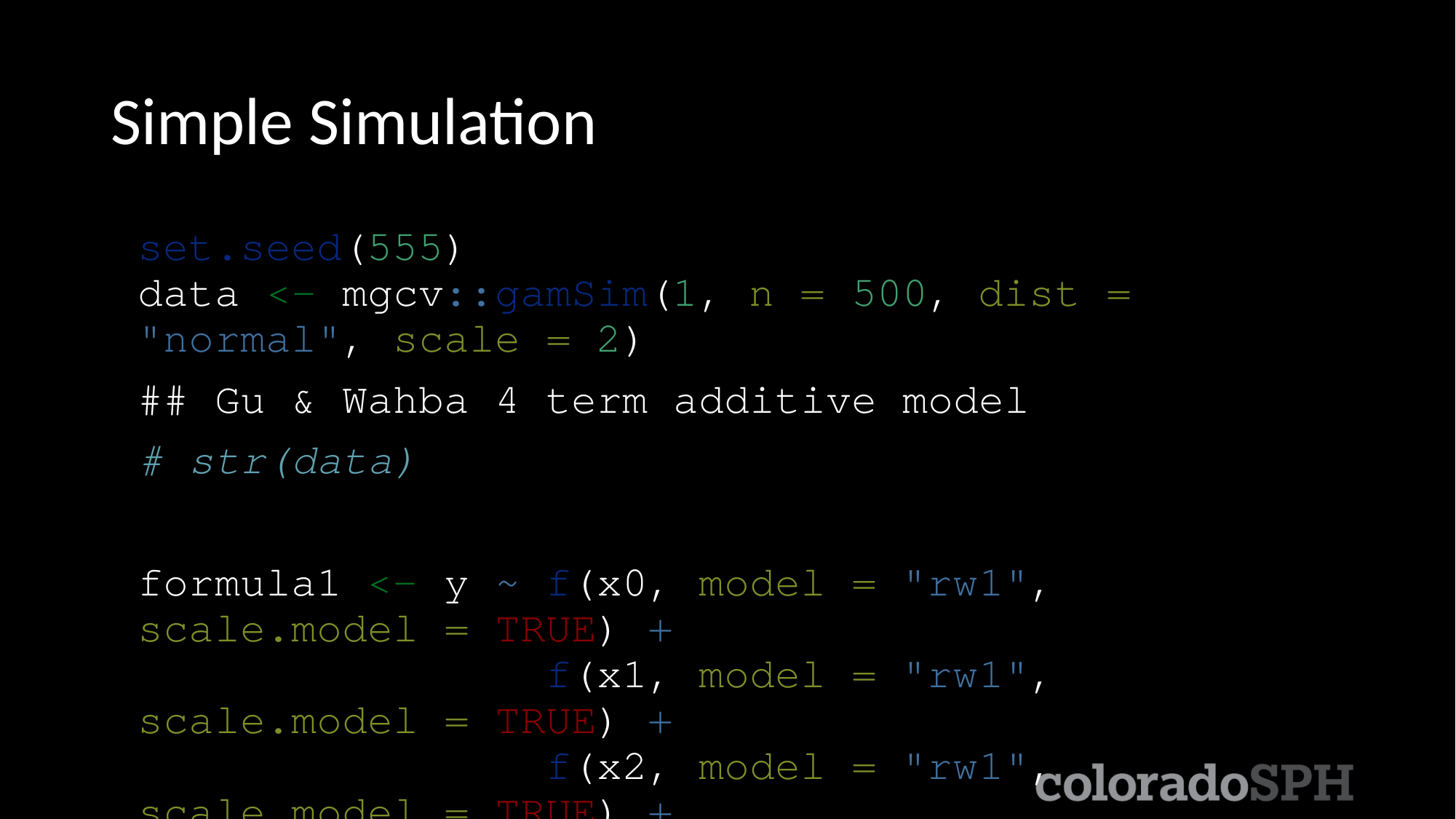

# Simple Simulation
set.seed(555)
data <- mgcv::gamSim(1, n = 500, dist = "normal", scale = 2)
## Gu & Wahba 4 term additive model
# str(data)

formula1 <- y ~ f(x0, model = "rw1", scale.model = TRUE) +
                f(x1, model = "rw1", scale.model = TRUE) +
                f(x2, model = "rw1", scale.model = TRUE) +
                f(x3, model = "rw1", scale.model = TRUE)
formula2 <- y ~ f(x0, model = "rw2", scale.model = TRUE) +
                f(x1, model = "rw2", scale.model = TRUE) +
                f(x2, model = "rw2", scale.model = TRUE) +
                f(x3, model = "rw2", scale.model = TRUE)
n.group <- 50
## ?inla.group
## inla.group group or cluster covariates
## so to reduce the number of unique values
x0.new <- INLA::inla.group(data$x0, n = n.group, method = "quantile")
x1.new <- INLA::inla.group(data$x1, n = n.group, method = "quantile")
x2.new <- INLA::inla.group(data$x2, n = n.group, method = "quantile")
x3.new <- INLA::inla.group(data$x3, n = n.group, method = "quantile")

names(inla.models()$latent)
##  [1] "linear"       "iid"          "mec"          "meb"          "rgeneric"
##  [6] "rw1"          "rw2"          "crw2"         "seasonal"     "besag"
## [11] "besag2"       "bym"          "bym2"         "besagproper"  "besagproper2"
## [16] "fgn"          "fgn2"         "ar1"          "ar1c"         "ar"
## [21] "ou"           "intslope"     "generic"      "generic0"     "generic1"
## [26] "generic2"     "generic3"     "spde"         "spde2"        "spde3"
## [31] "iid1d"        "iid2d"        "iid3d"        "iid4d"        "iid5d"
## [36] "2diid"        "z"            "rw2d"         "rw2diid"      "slm"
## [41] "matern2d"     "dmatern"      "copy"         "clinear"      "sigm"
## [46] "revsigm"      "log1exp"      "logdist"
data.inla <- data.frame(y = data$y, x0 = x0.new,
                       x1 = x1.new, x2 = x2.new, x3 = x3.new)
# str(data.inla)
result1 <- INLA::inla(formula1, data = data.inla)
result2 <- INLA::inla(formula2, data = data.inla)
result3 <- INLA::inla(y ~ 1 + ns(x0, df = 10),
                  data = data.inla,
                  # verbose = TRUE,
                  # control.inla = list(strategy = "laplace", npoints = 20,
                  control.predictor = list(compute = TRUE))
## Error in inla.inlaprogram.has.crashed() :
##   The inla-program exited with an error.
##   Unless you interupted it yourself,
##   please rerun with verbose=TRUE and check carefully.

summary(result1)
##
## Call:
##    "INLA::inla(formula = formula1, data = data.inla)"
## Time used:
##     Pre = 1.09, Running = 5.4, Post = 0.23, Total = 6.72
## Fixed effects:
##              mean    sd 0.025quant 0.5quant 0.975quant  mode kld
## (Intercept) 7.823 0.088      7.649    7.823      7.996 7.823   0
##
## Random effects:
##   Name     Model
##     x0 RW1 model
##    x1 RW1 model
##    x2 RW1 model
##    x3 RW1 model
##
## Model hyperparameters:
##                                             mean       sd 0.025quant 0.5quant
## Precision for the Gaussian observations 2.61e-01 1.80e-02      0.228 2.60e-01
## Precision for x0                        2.72e+00 1.72e+00      0.752 2.29e+00
## Precision for x1                        1.58e+00 7.08e-01      0.614 1.45e+00
## Precision for x2                        2.09e-01 5.90e-02      0.114 2.02e-01
## Precision for x3                        1.88e+04 2.06e+04   1363.516 1.26e+04
##                                         0.975quant     mode
## Precision for the Gaussian observations   2.97e-01    0.259
## Precision for x0                          7.20e+00    1.648
## Precision for x1                          3.34e+00    1.208
## Precision for x2                          3.44e-01    0.189
## Precision for x3                          7.31e+04 3734.570
##
## Expected number of effective parameters(stdev): 46.38(4.47)
## Number of equivalent replicates : 10.78
##
## Marginal log-Likelihood:  -1348.99

op <- par(mfrow = c(1, 3))
bri.band.plot(result1, name = "x0", type = "random", xlab = "", ylab = "")
lines(sort(data$x0), (data$f0 - mean(data$f0))[order(data$x0)], col = "red", lty = 2)
bri.band.plot(result2, name = "x0", type = "random", xlab = "", ylab = "")
lines(sort(data$x0), (data$f0 - mean(data$f0))[order(data$x0)], col = "red", lty = 2)
# bri.band.plot(result3, name = "x0", type = "random", xlab = "", ylab = "")
# bri.band.ggplot(result3, name = "x0", type = "random", xlab = "", ylab = "")
# lines(sort(data$x0), (data$f0 - mean(data$f0))[order(data$x0)], col = "red", lty = 2)